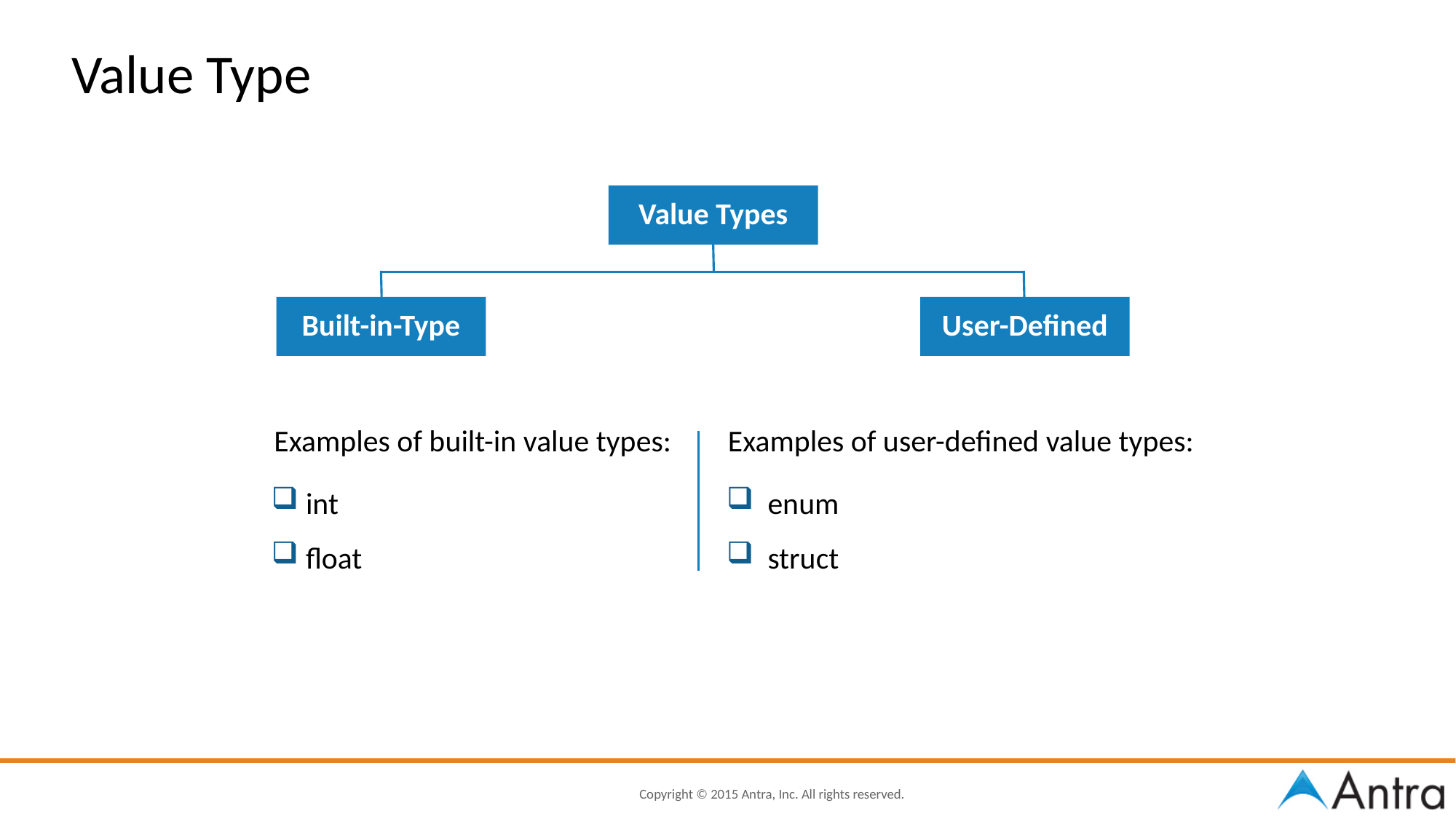

Value Type
Value Types
Built-in-Type
User-Defined
Examples of built-in value types:
Examples of user-defined value types:
 int
 float
  enum
  struct